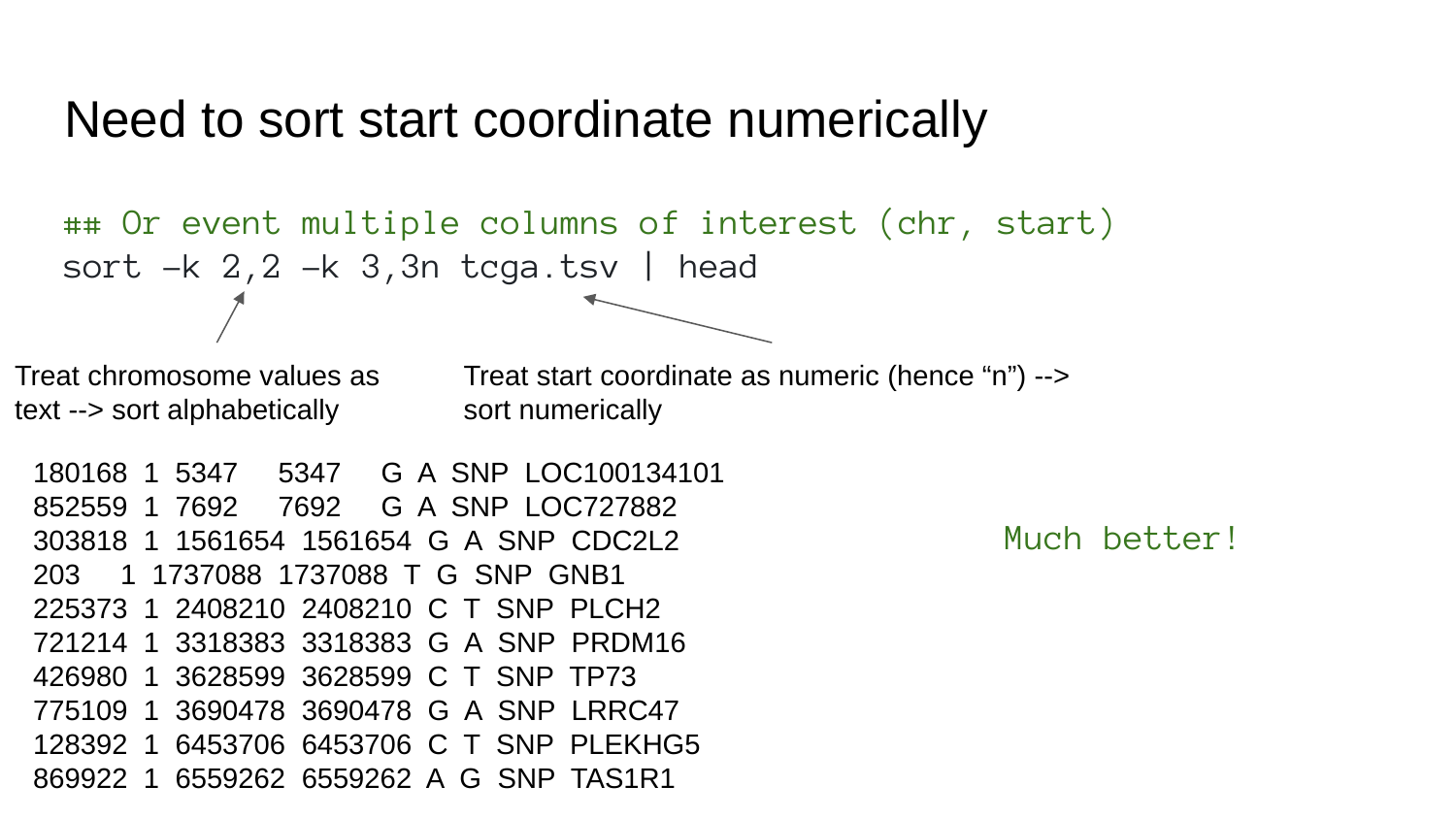

# Need to sort start coordinate numerically
## Or event multiple columns of interest (chr, start)
sort -k 2,2 -k 3,3n tcga.tsv | head
Treat start coordinate as numeric (hence “n”) --> sort numerically
Treat chromosome values as text --> sort alphabetically
Much better!
180168  1  5347     5347     G  A  SNP  LOC100134101
852559  1  7692     7692     G  A  SNP  LOC727882
303818  1  1561654  1561654  G  A  SNP  CDC2L2
203     1  1737088  1737088  T  G  SNP  GNB1
225373  1  2408210  2408210  C  T  SNP  PLCH2
721214  1  3318383  3318383  G  A  SNP  PRDM16
426980  1  3628599  3628599  C  T  SNP  TP73
775109  1  3690478  3690478  G  A  SNP  LRRC47
128392  1  6453706  6453706  C  T  SNP  PLEKHG5
869922  1  6559262  6559262  A  G  SNP  TAS1R1